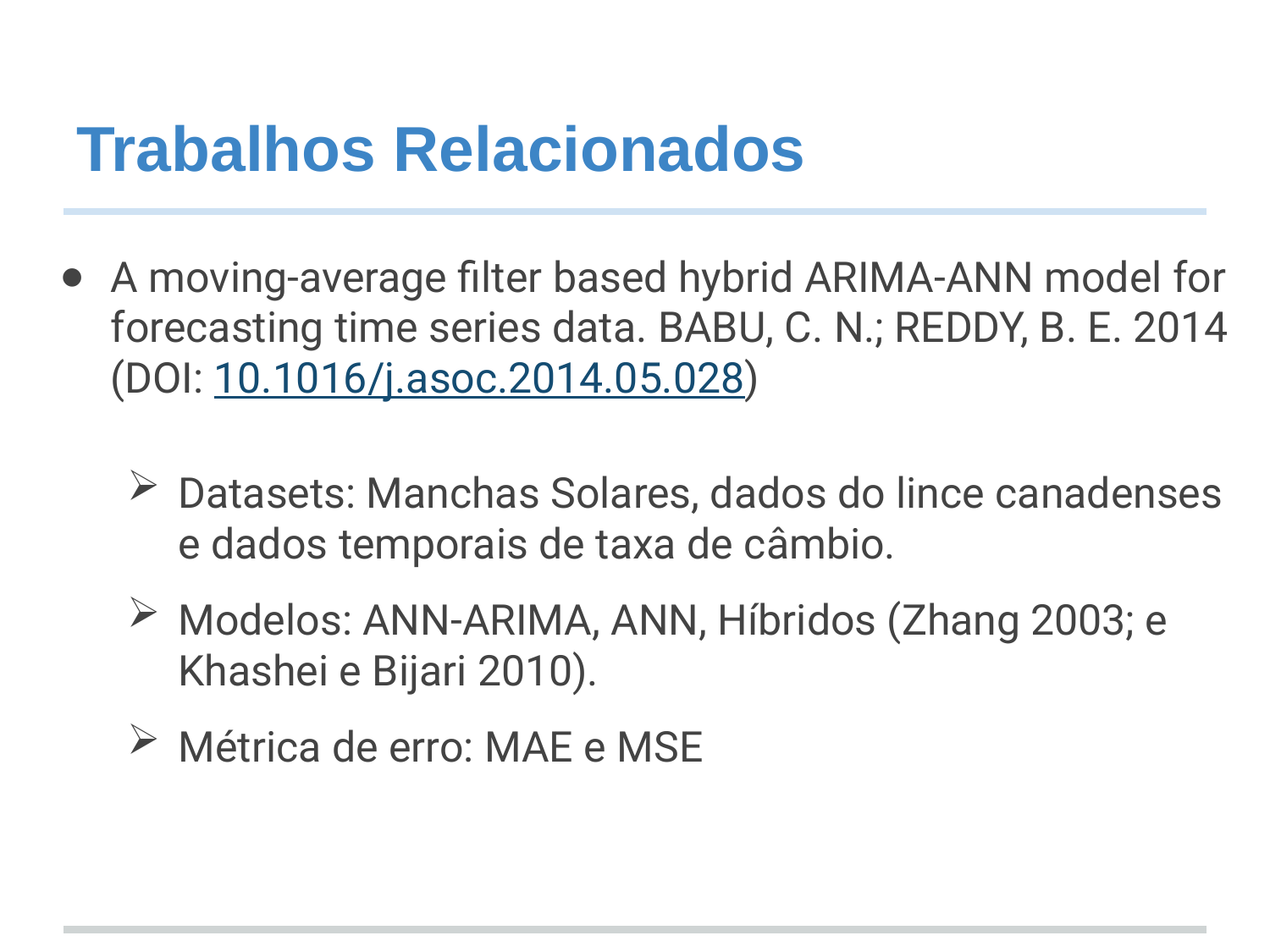

# Trabalhos Relacionados

A moving-average filter based hybrid ARIMA-ANN model for forecasting time series data. BABU, C. N.; REDDY, B. E. 2014 (DOI: 10.1016/j.asoc.2014.05.028)
Datasets: Manchas Solares, dados do lince canadenses e dados temporais de taxa de câmbio.

Modelos: ANN-ARIMA, ANN, Híbridos (Zhang 2003; e Khashei e Bijari 2010).

Métrica de erro: MAE e MSE